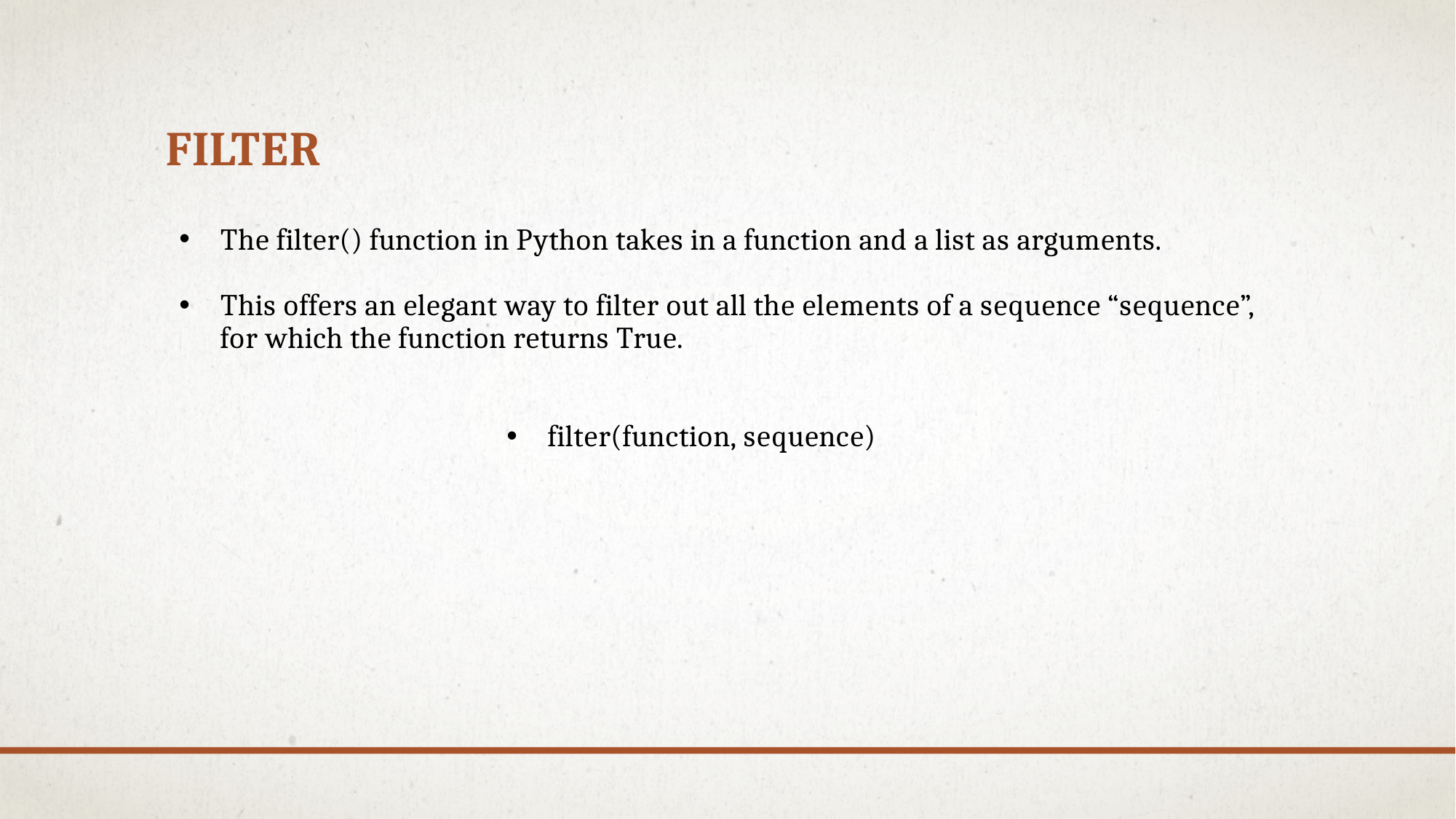

# FILTER
The filter() function in Python takes in a function and a list as arguments.

This offers an elegant way to filter out all the elements of a sequence “sequence”, for which the function returns True.

filter(function, sequence)